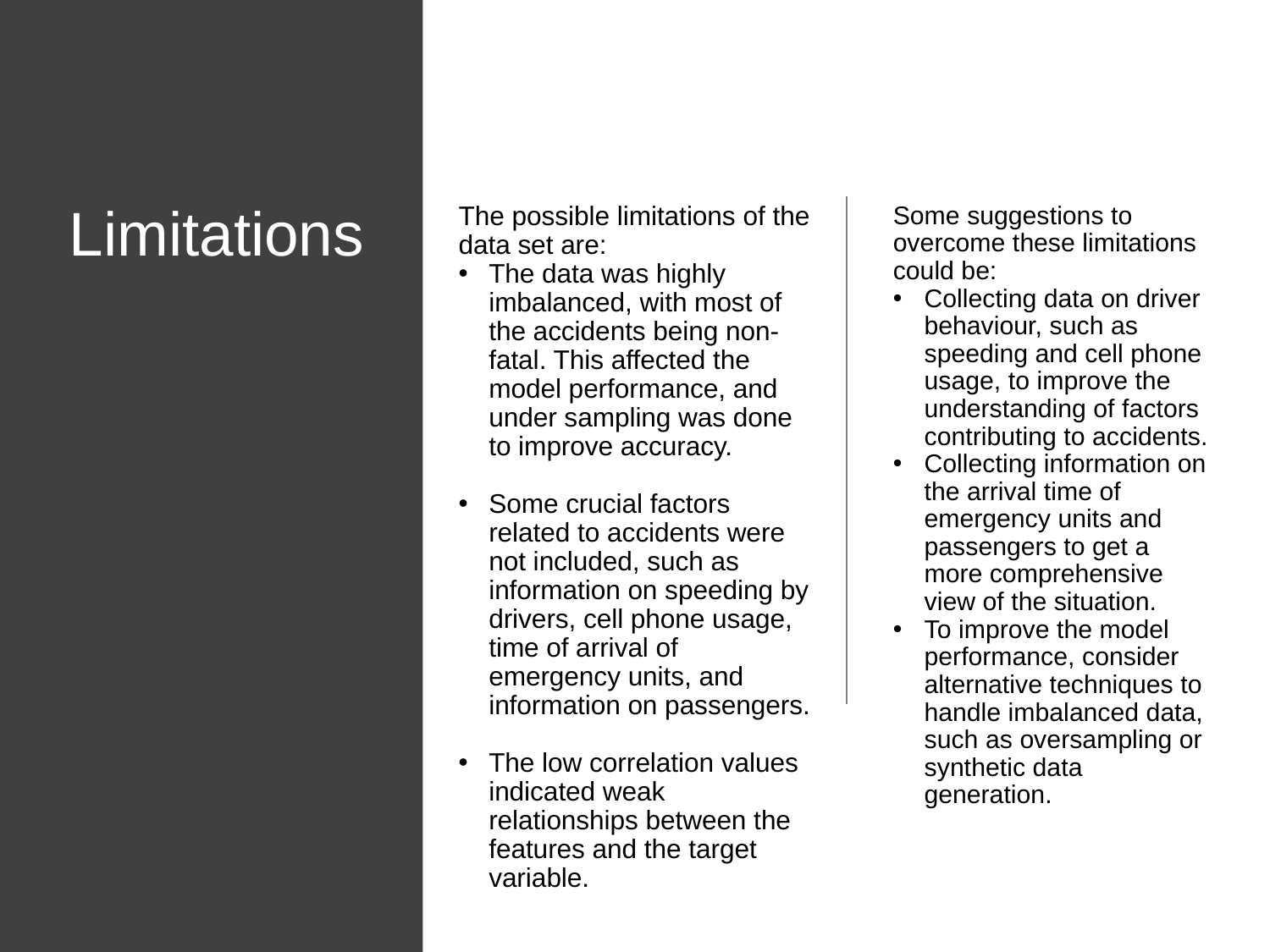

# Limitations
The possible limitations of the data set are:
The data was highly imbalanced, with most of the accidents being non-fatal. This affected the model performance, and under sampling was done to improve accuracy.

Some crucial factors related to accidents were not included, such as information on speeding by drivers, cell phone usage, time of arrival of emergency units, and information on passengers.

The low correlation values indicated weak relationships between the features and the target variable.

Some suggestions to overcome these limitations could be:
Collecting data on driver behaviour, such as speeding and cell phone usage, to improve the understanding of factors contributing to accidents.
Collecting information on the arrival time of emergency units and passengers to get a more comprehensive view of the situation.
To improve the model performance, consider alternative techniques to handle imbalanced data, such as oversampling or synthetic data generation.